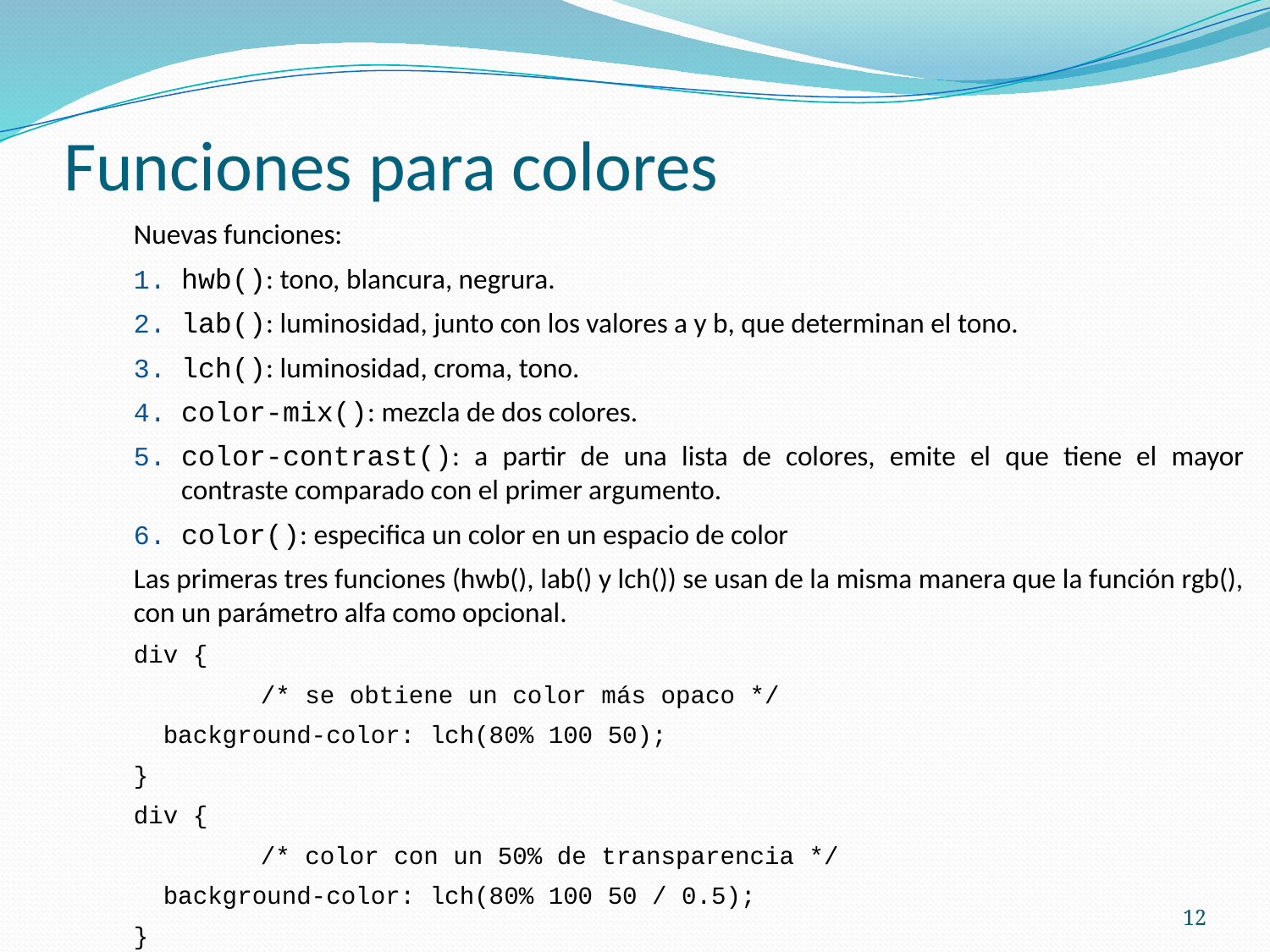

# Funciones para colores
Nuevas funciones:
hwb(): tono, blancura, negrura.
lab(): luminosidad, junto con los valores a y b, que determinan el tono.
lch(): luminosidad, croma, tono.
color-mix(): mezcla de dos colores.
color-contrast(): a partir de una lista de colores, emite el que tiene el mayor contraste comparado con el primer argumento.
color(): especifica un color en un espacio de color
Las primeras tres funciones (hwb(), lab() y lch()) se usan de la misma manera que la función rgb(), con un parámetro alfa como opcional.
div {
	/* se obtiene un color más opaco */
  background-color: lch(80% 100 50);
}
div {
	/* color con un 50% de transparencia */
  background-color: lch(80% 100 50 / 0.5);
}

12